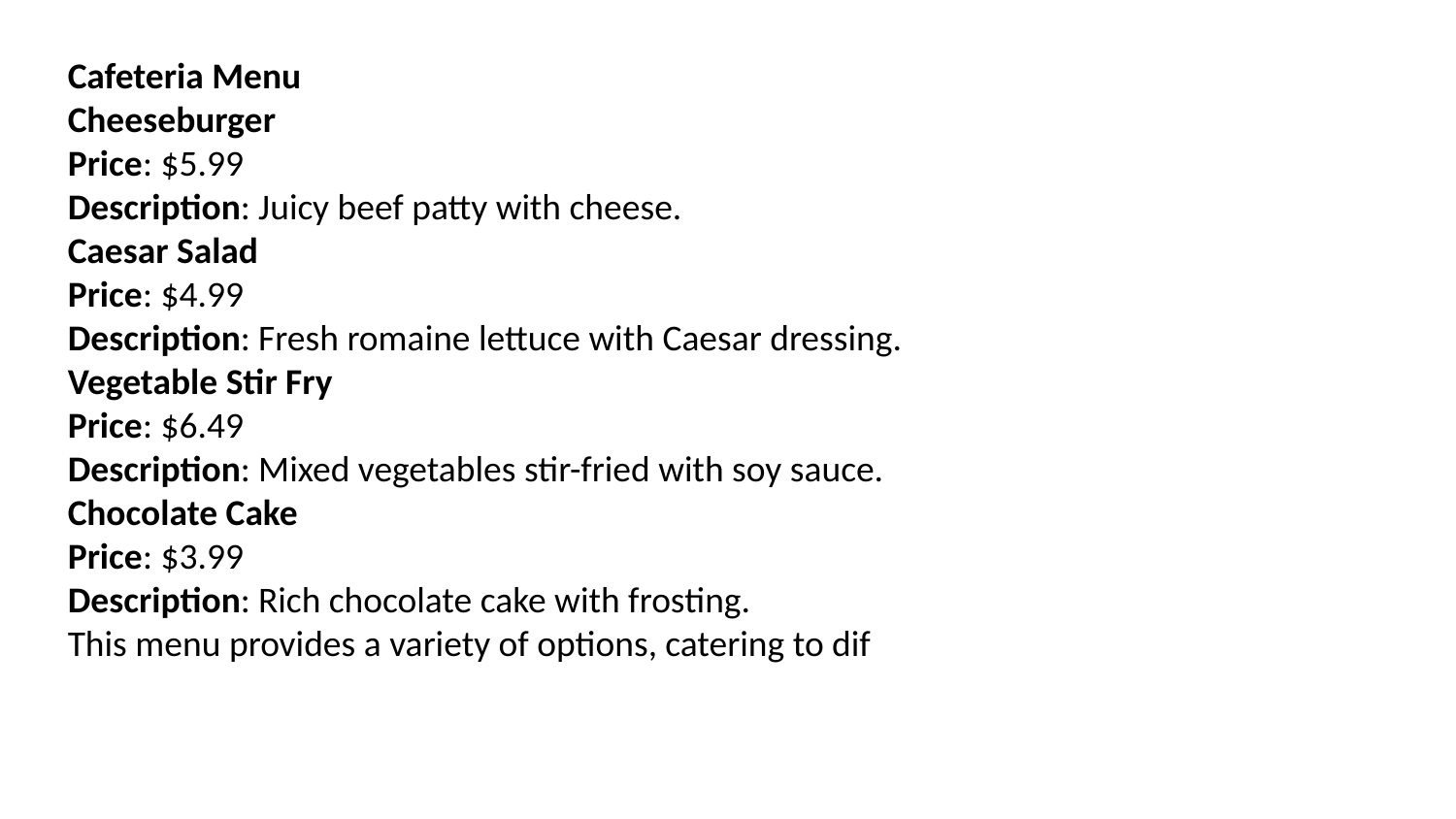

Cafeteria Menu
Cheeseburger
Price: $5.99
Description: Juicy beef patty with cheese.
Caesar Salad
Price: $4.99
Description: Fresh romaine lettuce with Caesar dressing.
Vegetable Stir Fry
Price: $6.49
Description: Mixed vegetables stir-fried with soy sauce.
Chocolate Cake
Price: $3.99
Description: Rich chocolate cake with frosting.
This menu provides a variety of options, catering to dif